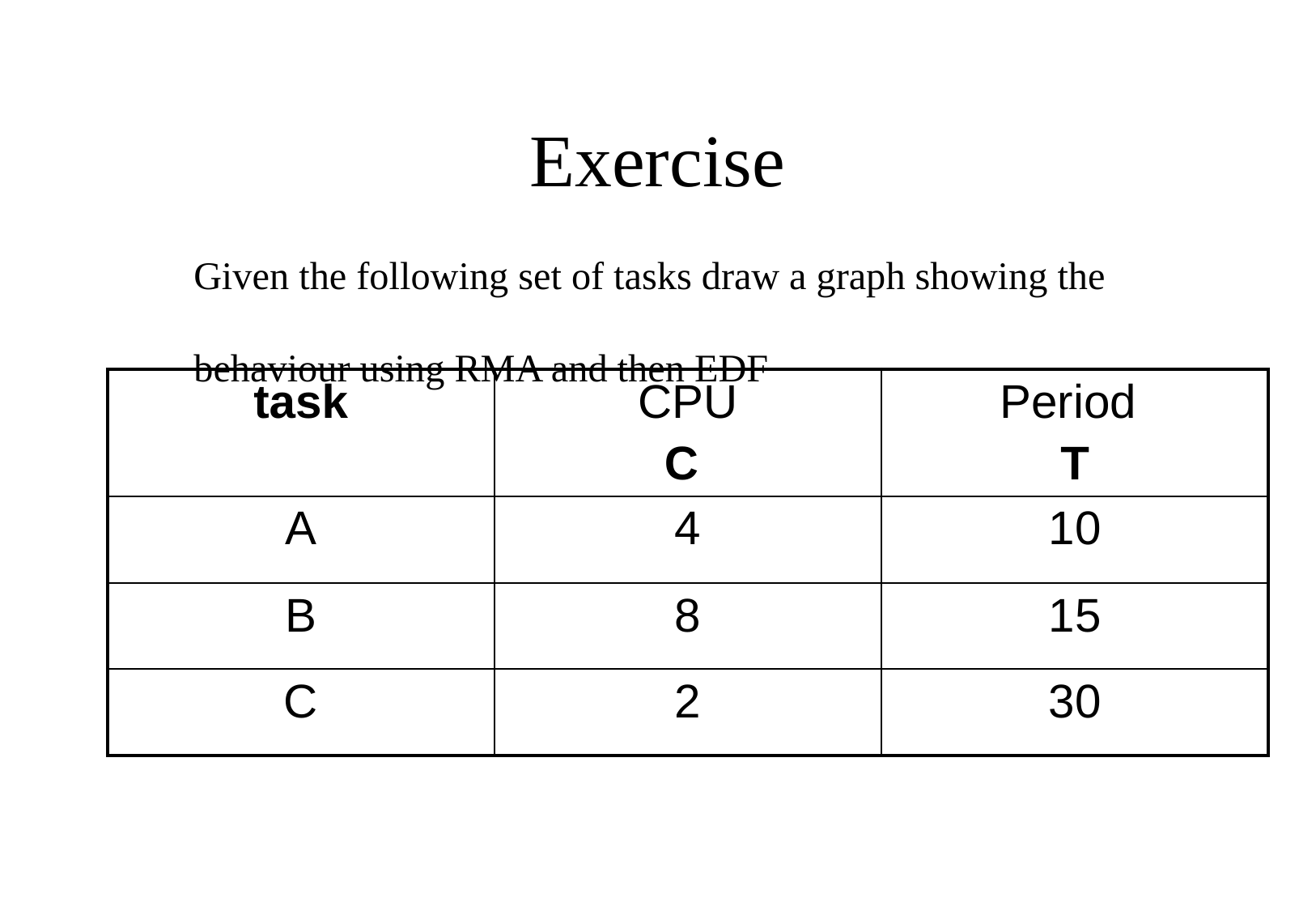

# Exercise
Given the following set of tasks draw a graph showing the
behaviour using RMA and then EDF
| task | CPU C | Period T |
| --- | --- | --- |
| A | 4 | 10 |
| B | 8 | 15 |
| C | 2 | 30 |